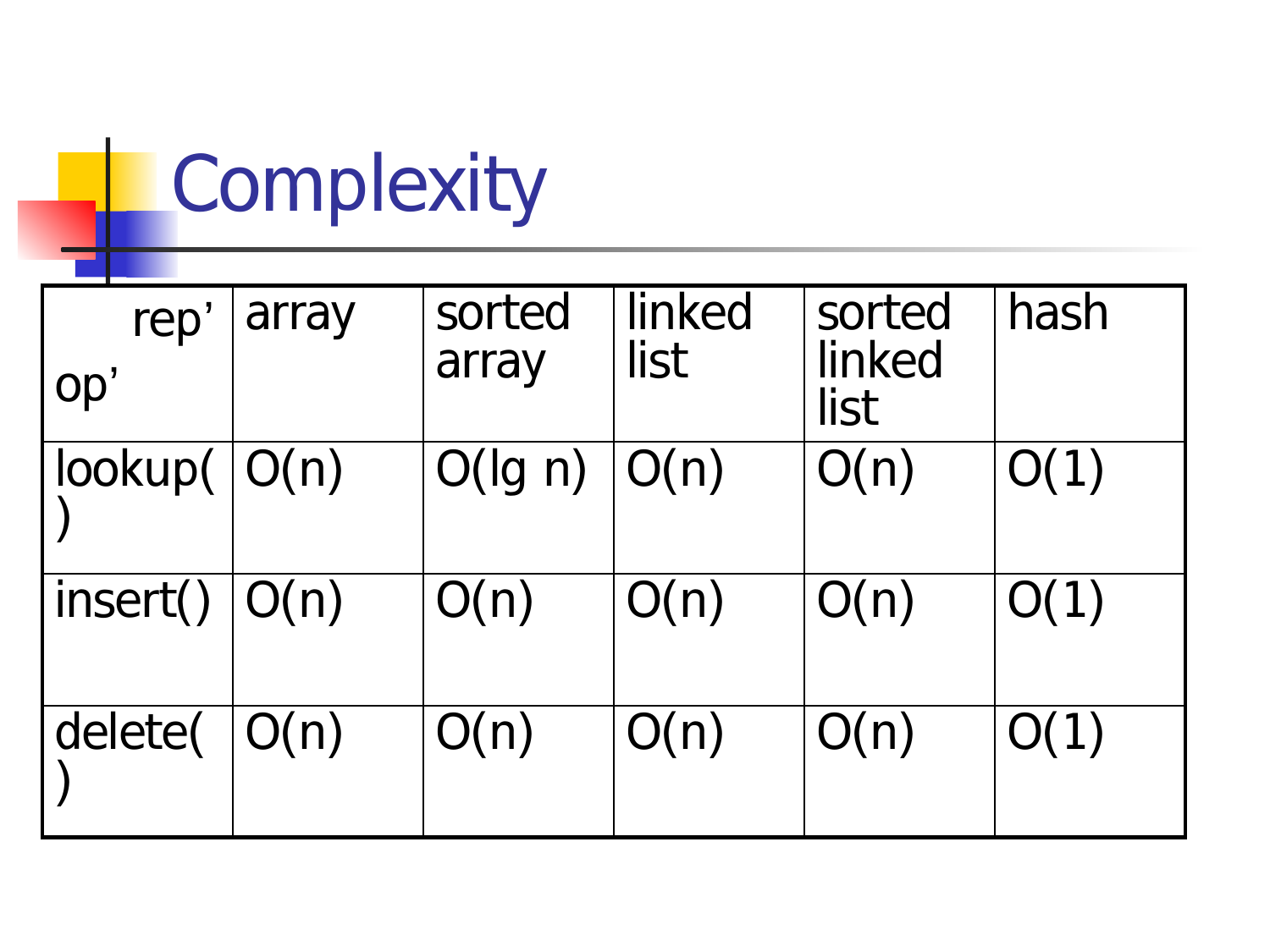

# Complexity
| rep’ op’ | array | sorted array | linked list | sorted linked list | hash |
| --- | --- | --- | --- | --- | --- |
| lookup() | O(n) | O(lg n) | O(n) | O(n) | O(1) |
| insert() | O(n) | O(n) | O(n) | O(n) | O(1) |
| delete() | O(n) | O(n) | O(n) | O(n) | O(1) |